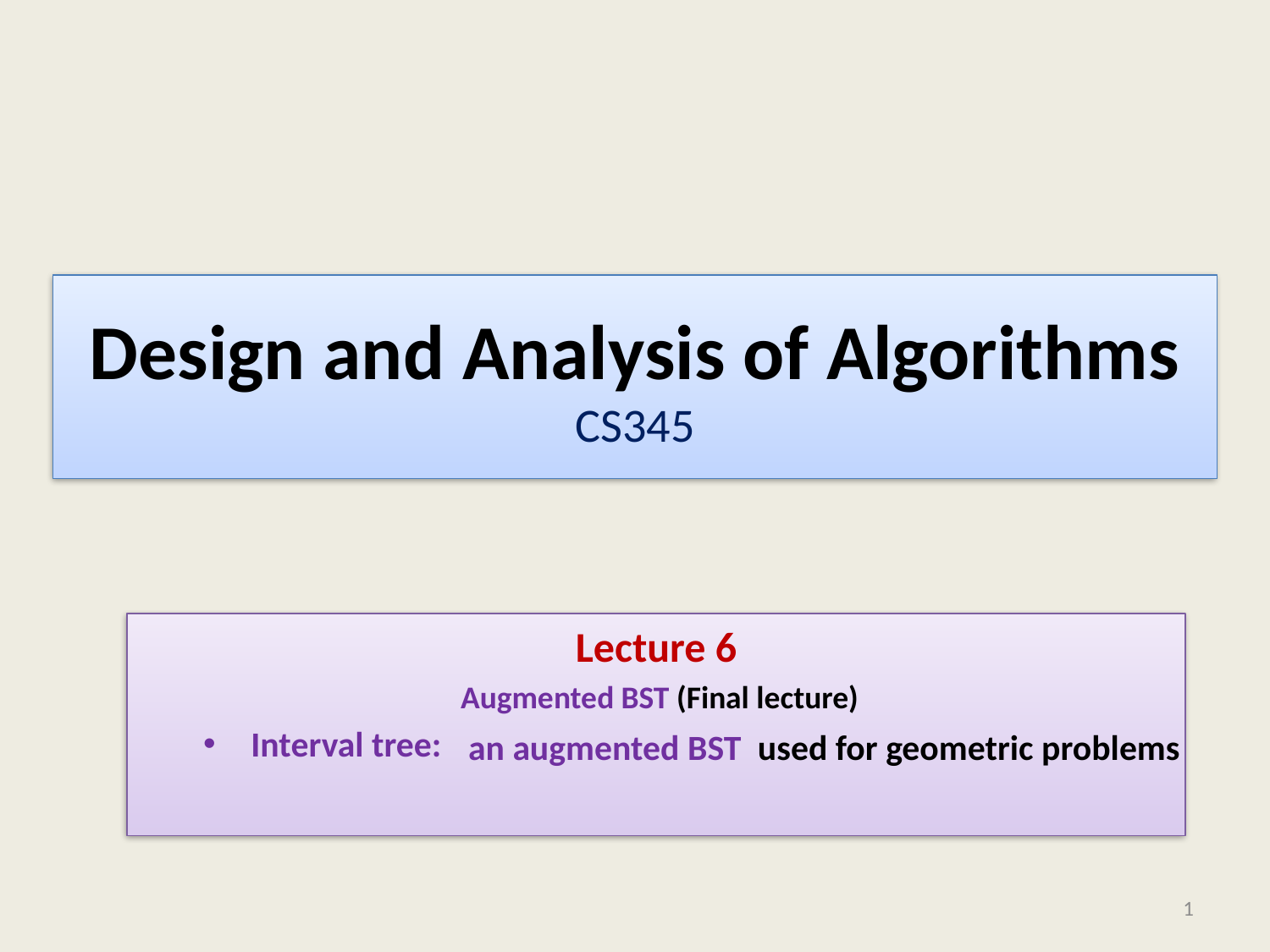

# Design and Analysis of Algorithms CS345
Lecture 6
 Augmented BST (Final lecture)
Interval tree:
an augmented BST  used for geometric problems

1